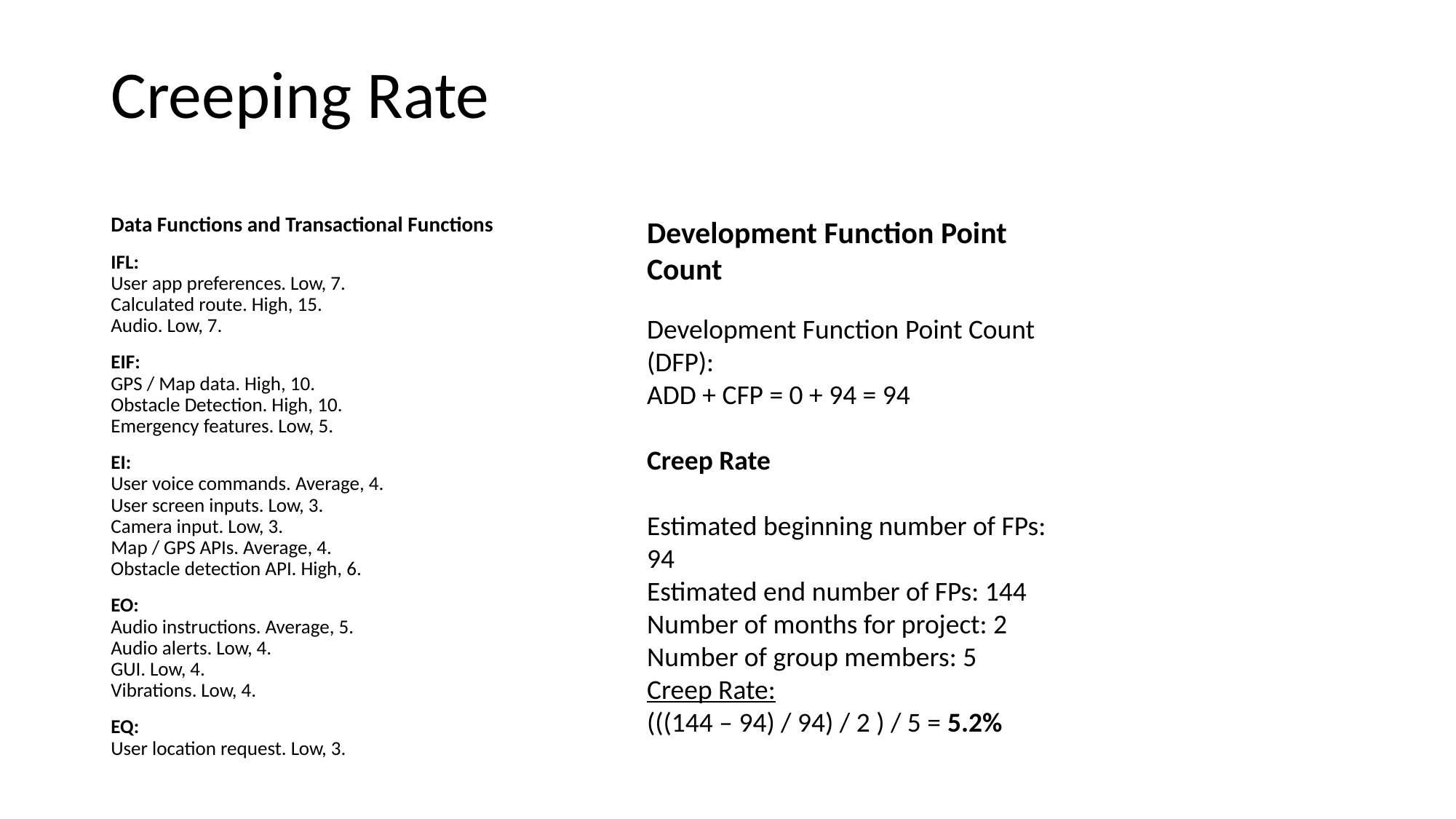

# Creeping Rate
Development Function Point Count
Development Function Point Count (DFP):
ADD + CFP = 0 + 94 = 94

Creep Rate

Estimated beginning number of FPs: 94
Estimated end number of FPs: 144
Number of months for project: 2
Number of group members: 5
Creep Rate:
(((144 – 94) / 94) / 2 ) / 5 = 5.2%
Data Functions and Transactional Functions
IFL:
User app preferences. Low, 7.
Calculated route. High, 15.
Audio. Low, 7.
EIF:
GPS / Map data. High, 10.
Obstacle Detection. High, 10.
Emergency features. Low, 5.
EI:
User voice commands. Average, 4.
User screen inputs. Low, 3.
Camera input. Low, 3.
Map / GPS APIs. Average, 4.
Obstacle detection API. High, 6.
EO:
Audio instructions. Average, 5.
Audio alerts. Low, 4.
GUI. Low, 4.
Vibrations. Low, 4.
EQ:
User location request. Low, 3.